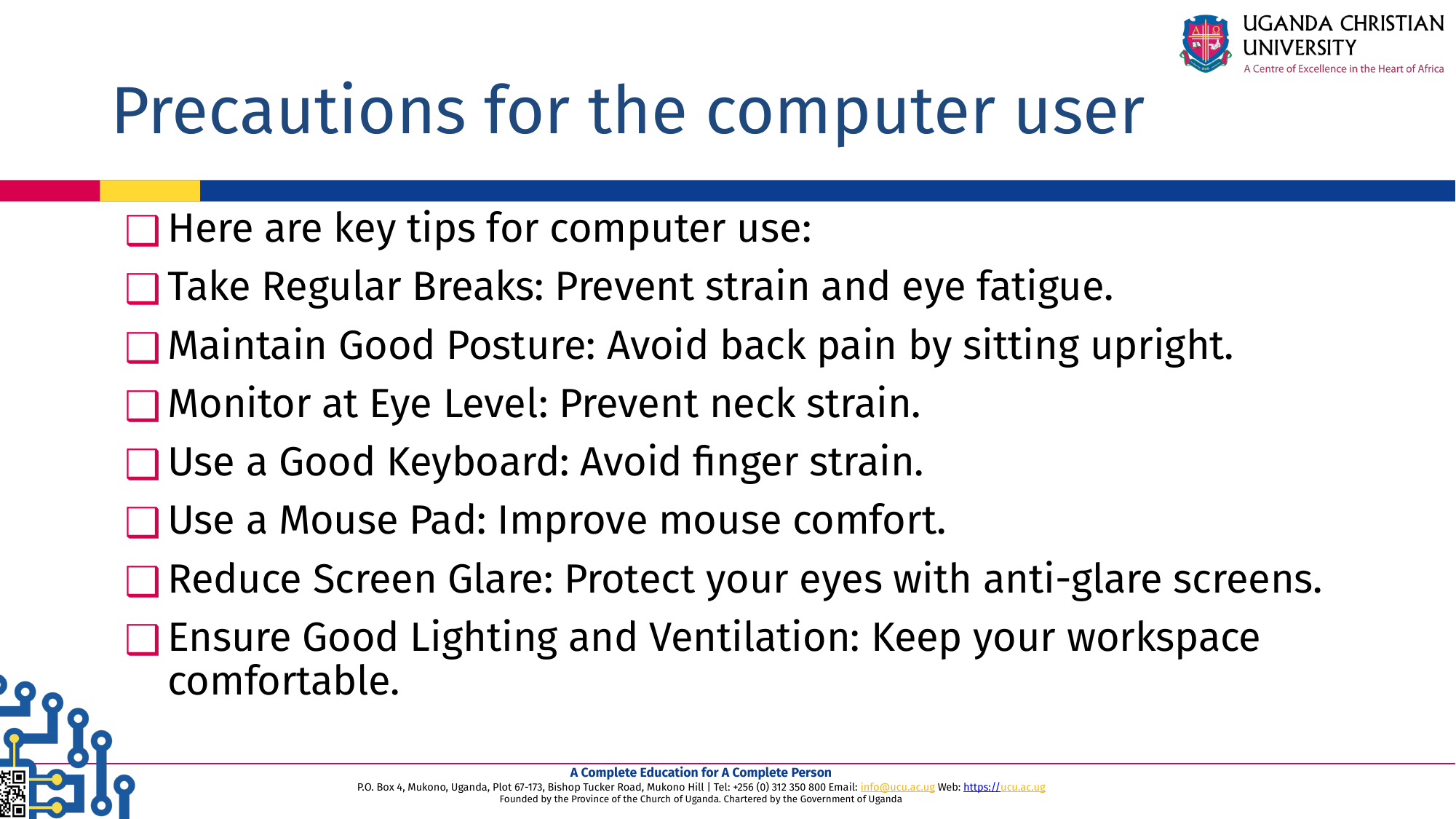

# Precautions for the computer user
Here are key tips for computer use:
Take Regular Breaks: Prevent strain and eye fatigue.
Maintain Good Posture: Avoid back pain by sitting upright.
Monitor at Eye Level: Prevent neck strain.
Use a Good Keyboard: Avoid finger strain.
Use a Mouse Pad: Improve mouse comfort.
Reduce Screen Glare: Protect your eyes with anti-glare screens.
Ensure Good Lighting and Ventilation: Keep your workspace comfortable.